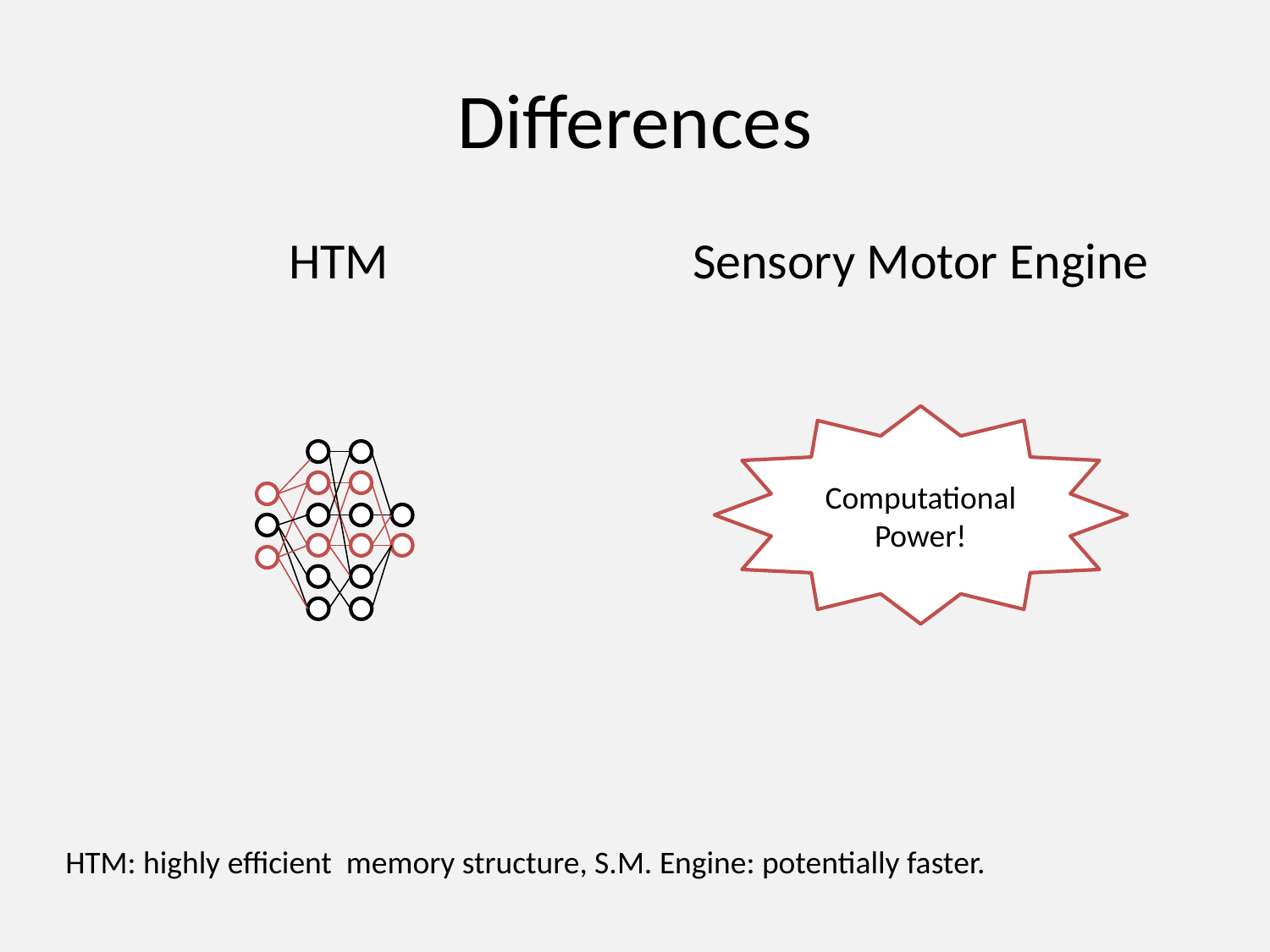

# Differences
HTM
Sensory Motor Engine

Computational
Power!

HTM: highly efficient  memory structure, S.M. Engine: potentially faster.